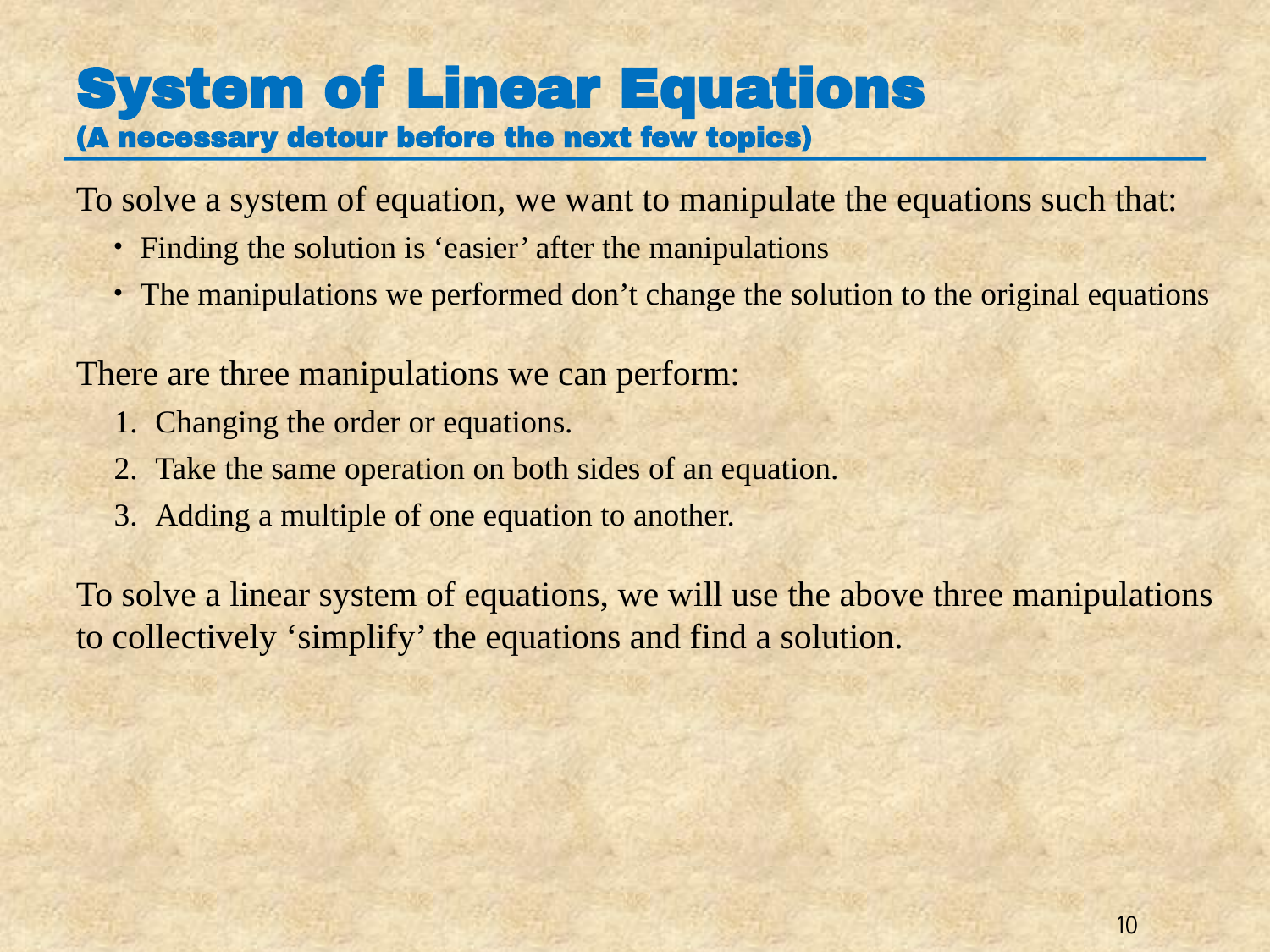

# System of Linear Equations (A necessary detour before the next few topics)
To solve a system of equation, we want to manipulate the equations such that:
Finding the solution is ‘easier’ after the manipulations
The manipulations we performed don’t change the solution to the original equations

There are three manipulations we can perform:
Changing the order or equations.
Take the same operation on both sides of an equation.
Adding a multiple of one equation to another.

To solve a linear system of equations, we will use the above three manipulations to collectively ‘simplify’ the equations and find a solution.
10